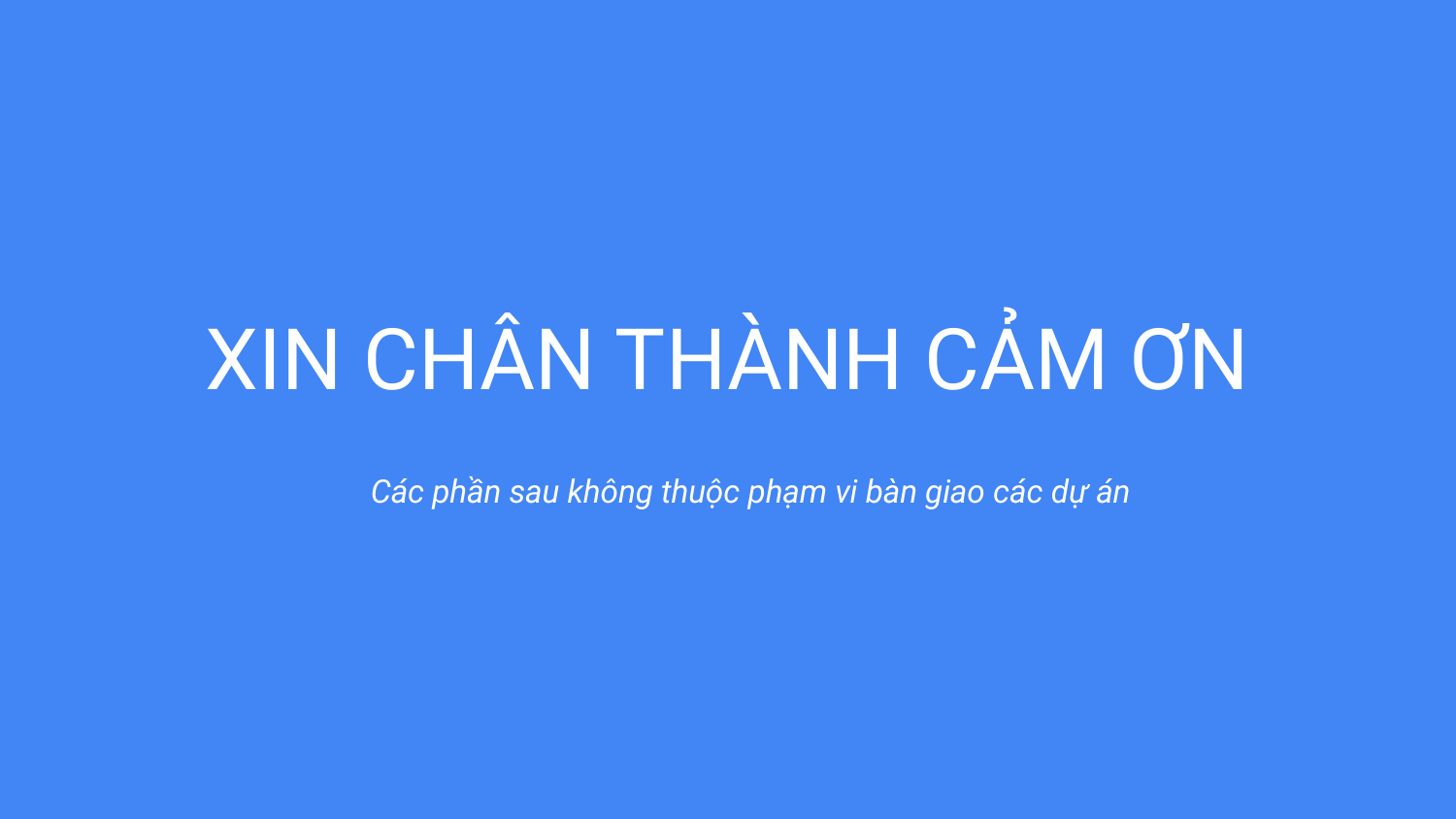

# XIN CHÂN THÀNH CẢM ƠN
Các phần sau không thuộc phạm vi bàn giao các dự án